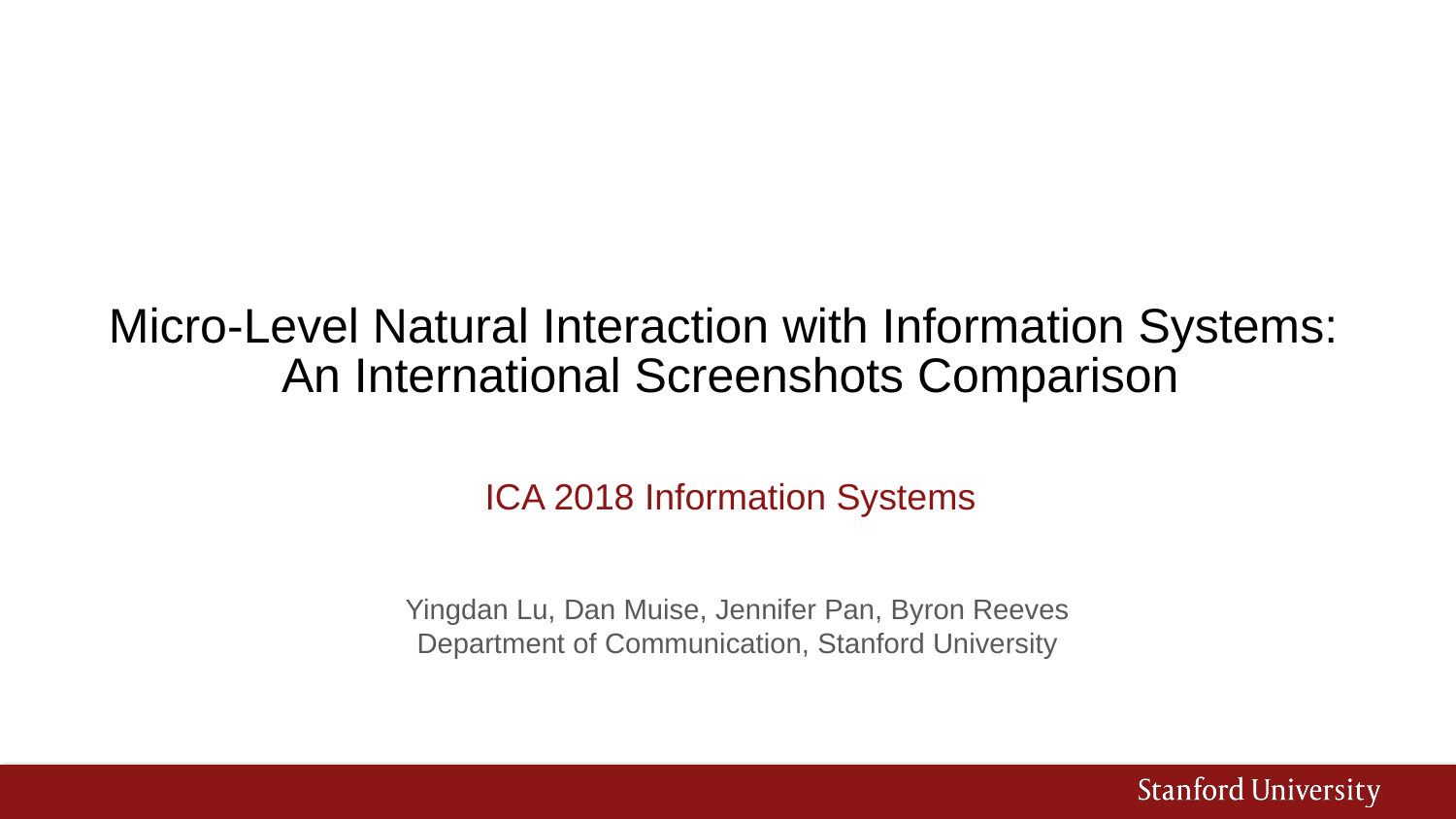

# Micro-Level Natural Interaction with Information Systems: An International Screenshots Comparison
ICA 2018 Information Systems
Yingdan Lu, Dan Muise, Jennifer Pan, Byron Reeves
Department of Communication, Stanford University